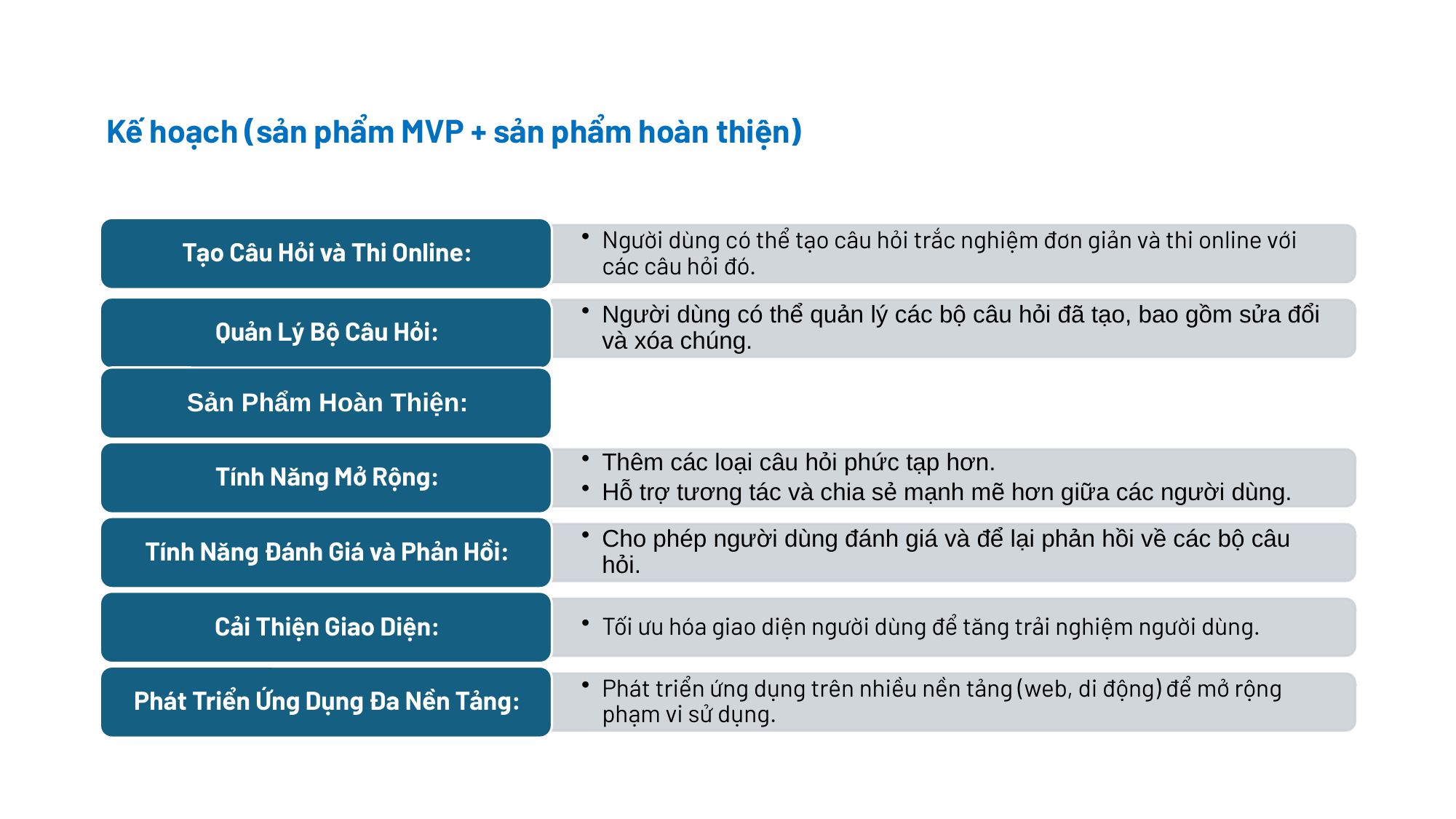

# Kế hoạch (sản phẩm MVP + sản phẩm hoàn thiện)
Người dùng có thể tạo câu hỏi trắc nghiệm đơn giản và thi online với các câu hỏi đó.
Tạo Câu Hỏi và Thi Online:
Người dùng có thể quản lý các bộ câu hỏi đã tạo, bao gồm sửa đổi và xóa chúng.
Quản Lý Bộ Câu Hỏi:
Sản Phẩm Hoàn Thiện:
Thêm các loại câu hỏi phức tạp hơn.
Hỗ trợ tương tác và chia sẻ mạnh mẽ hơn giữa các người dùng.
Tính Năng Mở Rộng:
Cho phép người dùng đánh giá và để lại phản hồi về các bộ câu hỏi.
Tính Năng Đánh Giá và Phản Hồi:
Tối ưu hóa giao diện người dùng để tăng trải nghiệm người dùng.
Cải Thiện Giao Diện:
Phát triển ứng dụng trên nhiều nền tảng (web, di động) để mở rộng phạm vi sử dụng.
Phát Triển Ứng Dụng Đa Nền Tảng: